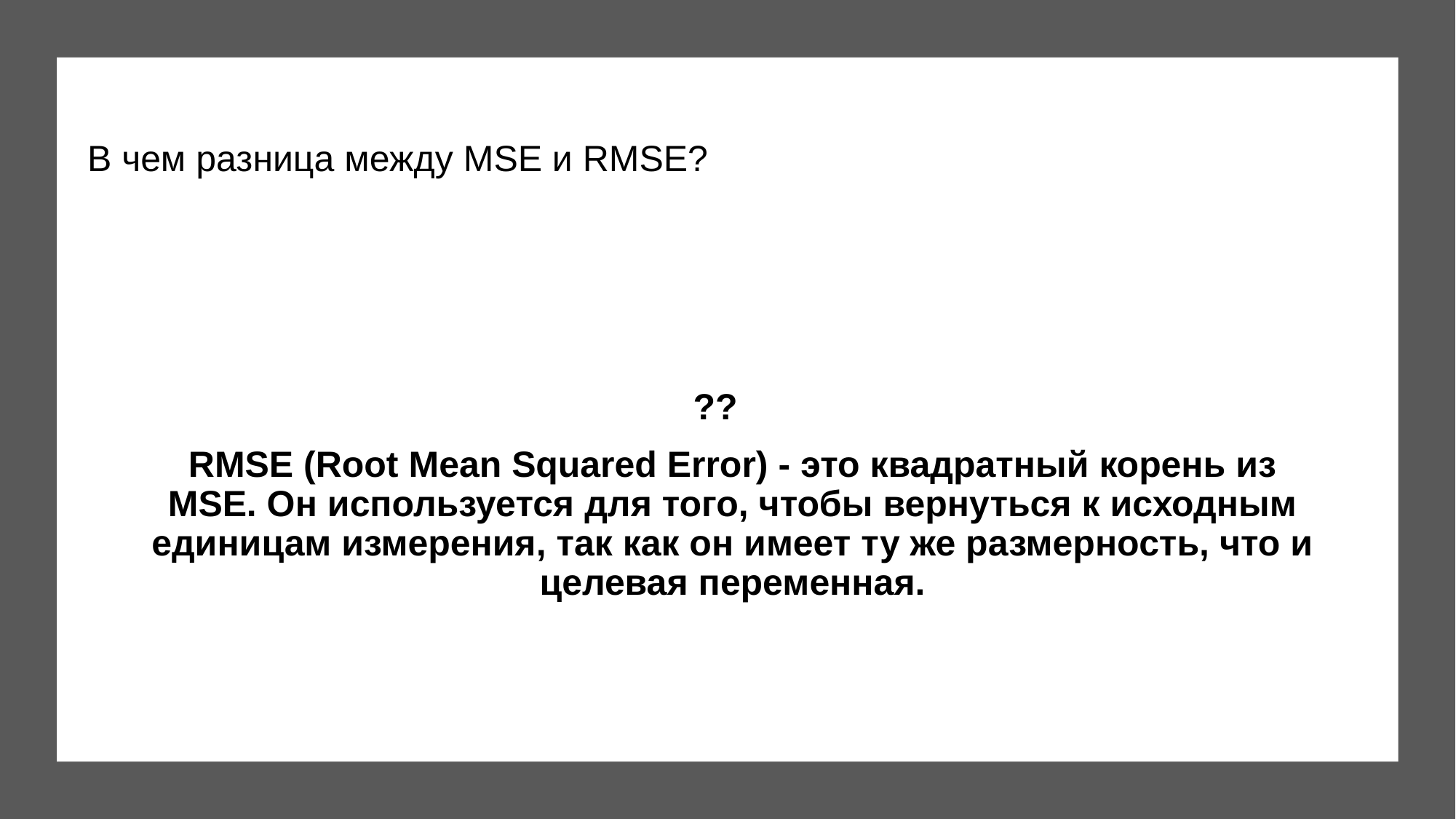

В чем разница между MSE и RMSE?
??
RMSE (Root Mean Squared Error) - это квадратный корень из MSE. Он используется для того, чтобы вернуться к исходным единицам измерения, так как он имеет ту же размерность, что и целевая переменная.